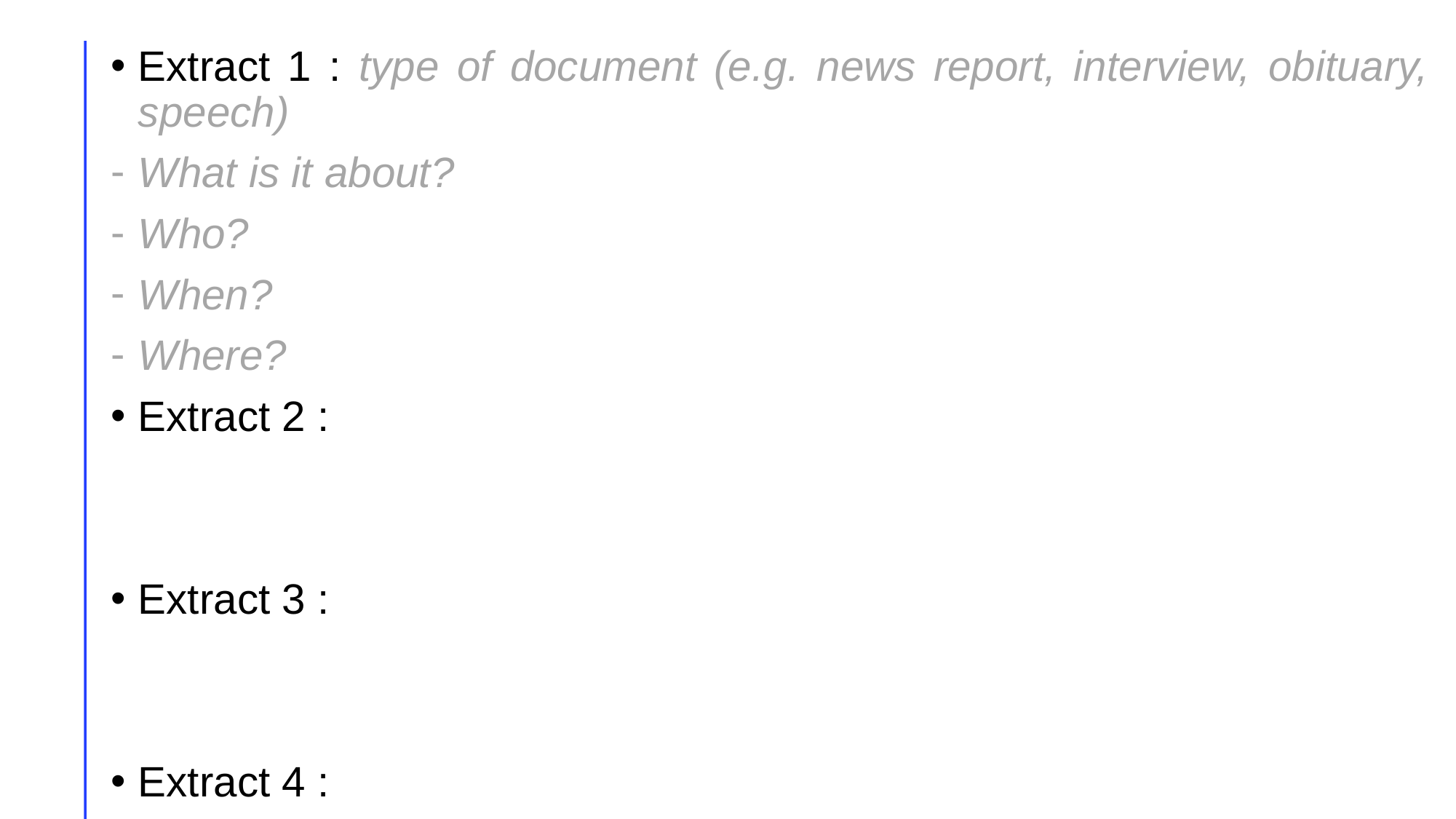

Extract 1 : type of document (e.g. news report, interview, obituary, speech)
What is it about?
Who?
When?
Where?
Extract 2 :

Extract 3 :

Extract 4 :